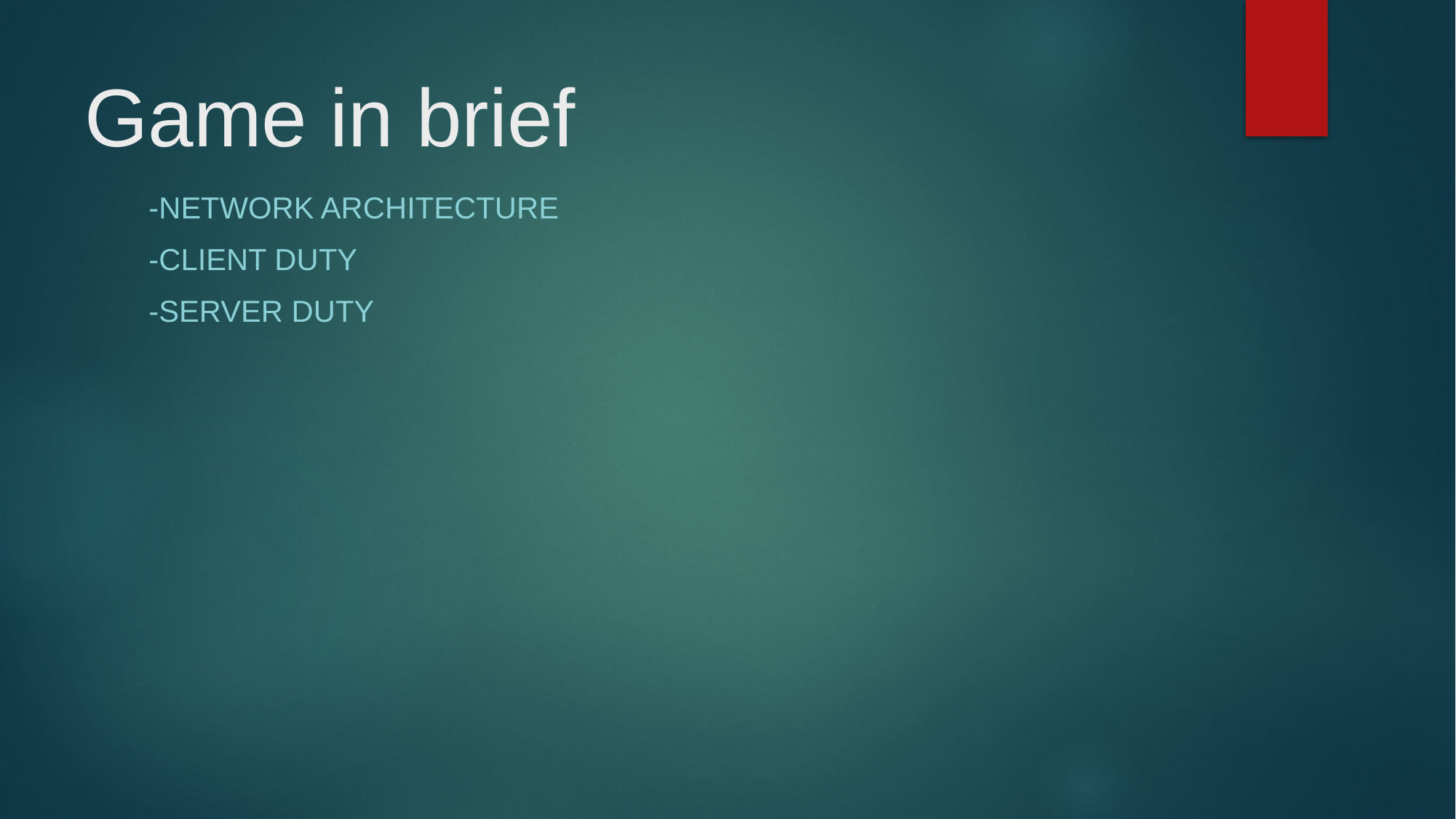

# Game in brief
-network architecture
-client duty
-server duty